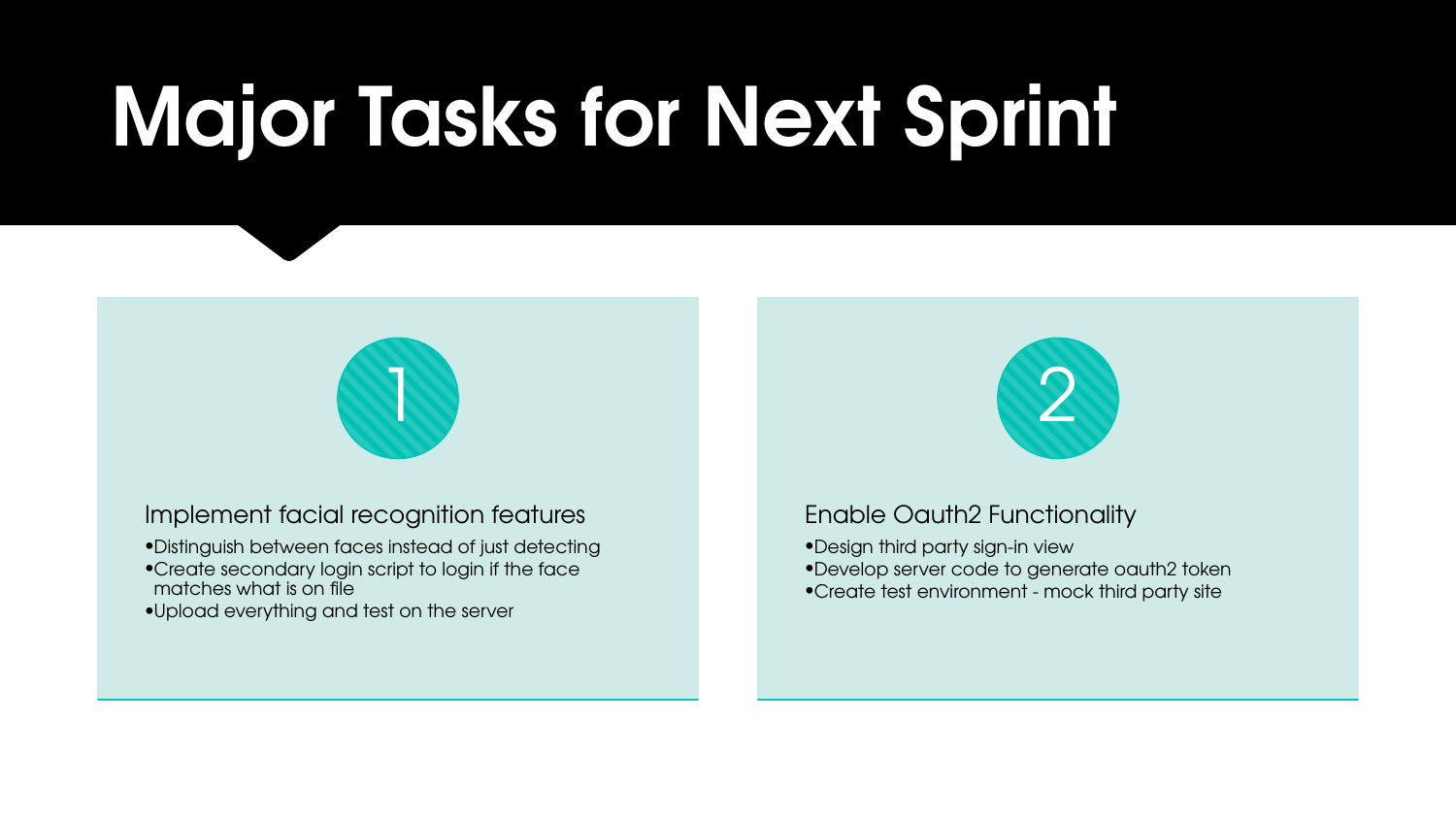

# Major Tasks for Next Sprint

1
2
Implement facial recognition features
Distinguish between faces instead of just detecting
Create secondary login script to login if the face matches what is on file
Upload everything and test on the server
Enable Oauth2 Functionality
Design third party sign-in view
Develop server code to generate oauth2 token
Create test environment - mock third party site